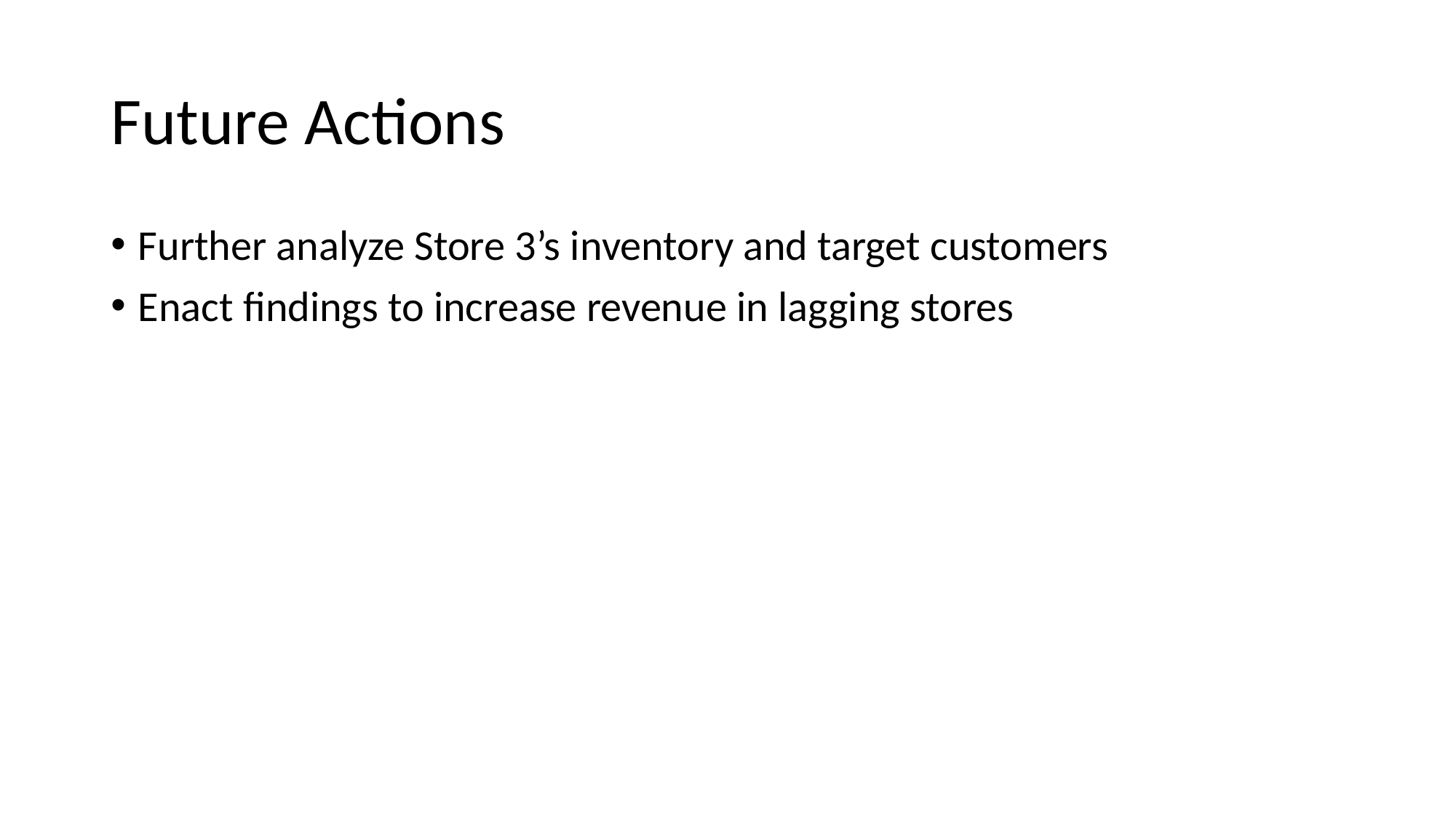

# Future Actions
Further analyze Store 3’s inventory and target customers
Enact findings to increase revenue in lagging stores